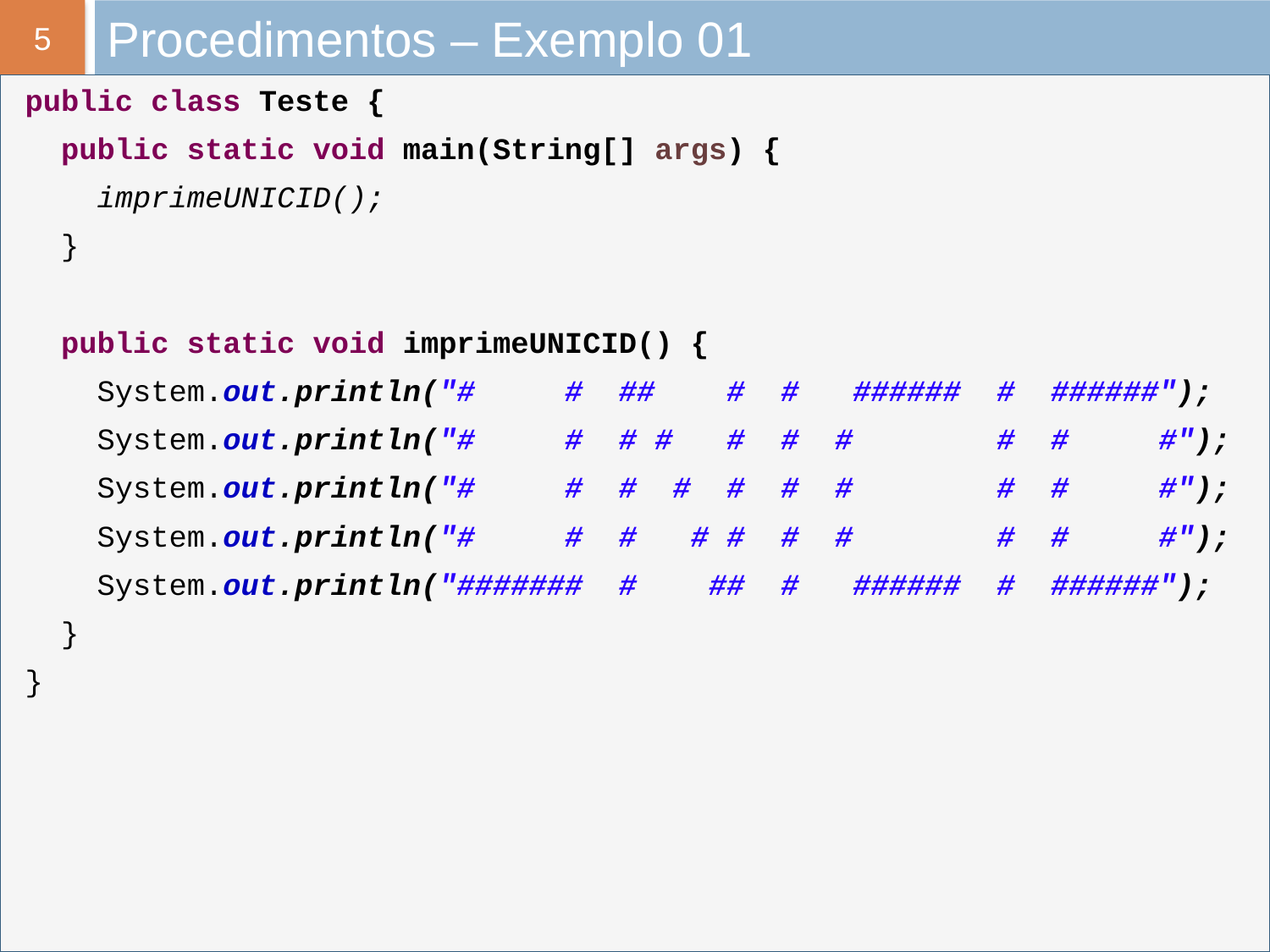

# Procedimentos – Exemplo 01
public class Teste {
  public static void main(String[] args) {
    imprimeUNICID();
  }

  public static void imprimeUNICID() {
    System.out.println("#     #  ##    #  #   ######  #  ######");
    System.out.println("#     #  # #   #  #  #        #  #     #");
    System.out.println("#     #  #  #  #  #  #        #  #     #");
    System.out.println("#     #  #   # #  #  #        #  #     #");
    System.out.println("#######  #    ##  #   ######  #  ######");
  }
}